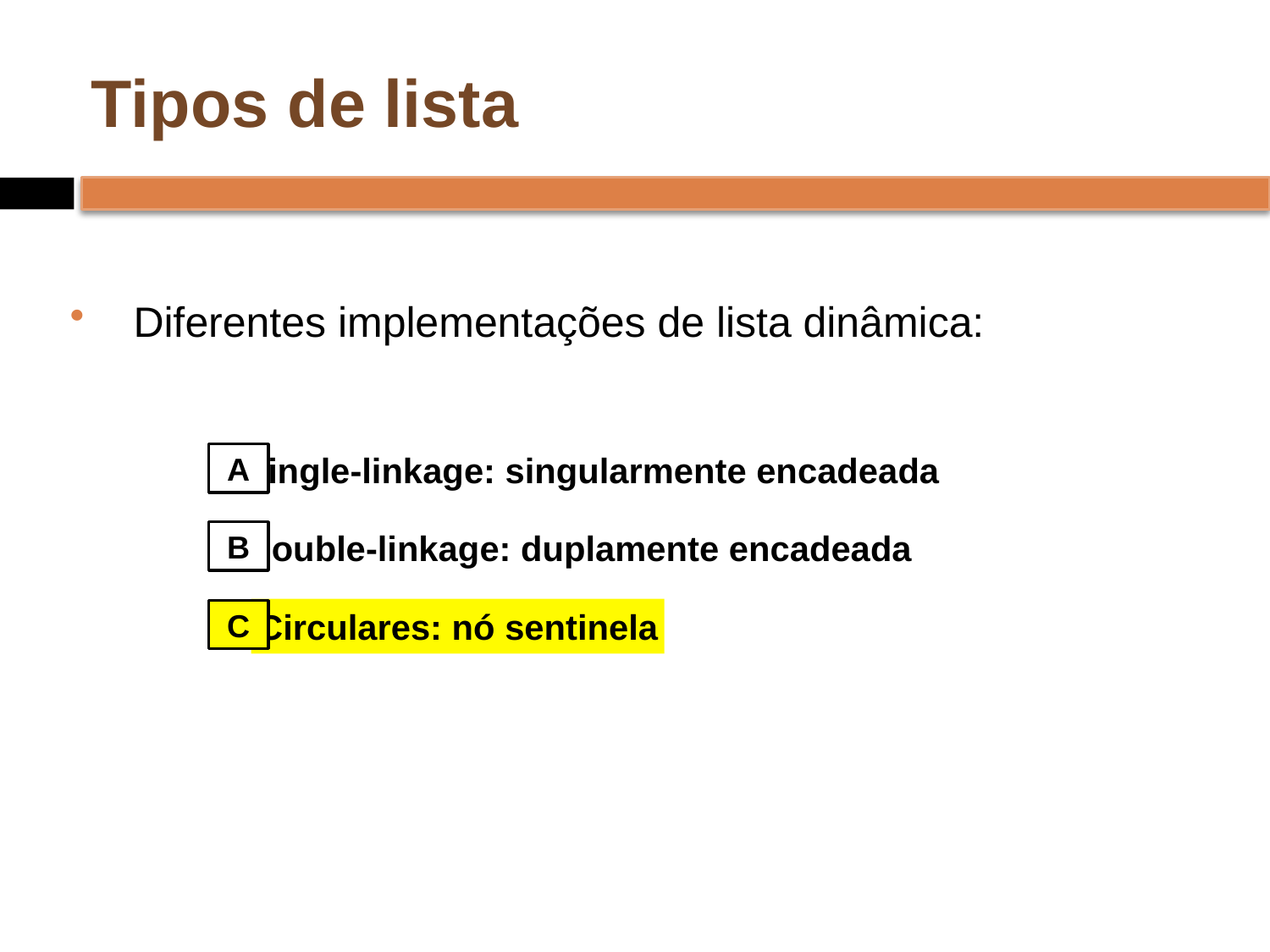

# Tipos de lista
Diferentes implementações de lista dinâmica:
Single-linkage: singularmente encadeada
A
Double-linkage: duplamente encadeada
B
Circulares: nó sentinela
C
23